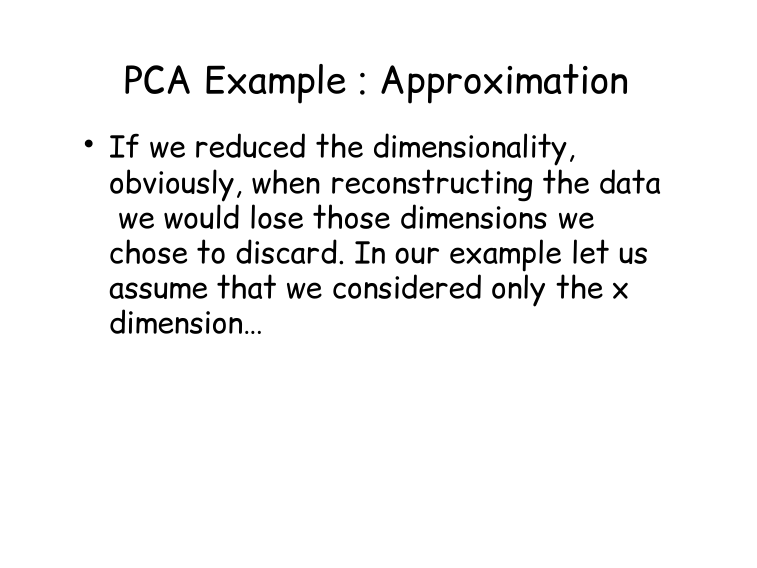

# PCA Example : Approximation
If we reduced the dimensionality,  obviously, when reconstructing the data  we would lose those dimensions we  chose to discard. In our example let us  assume that we considered only the x  dimension…